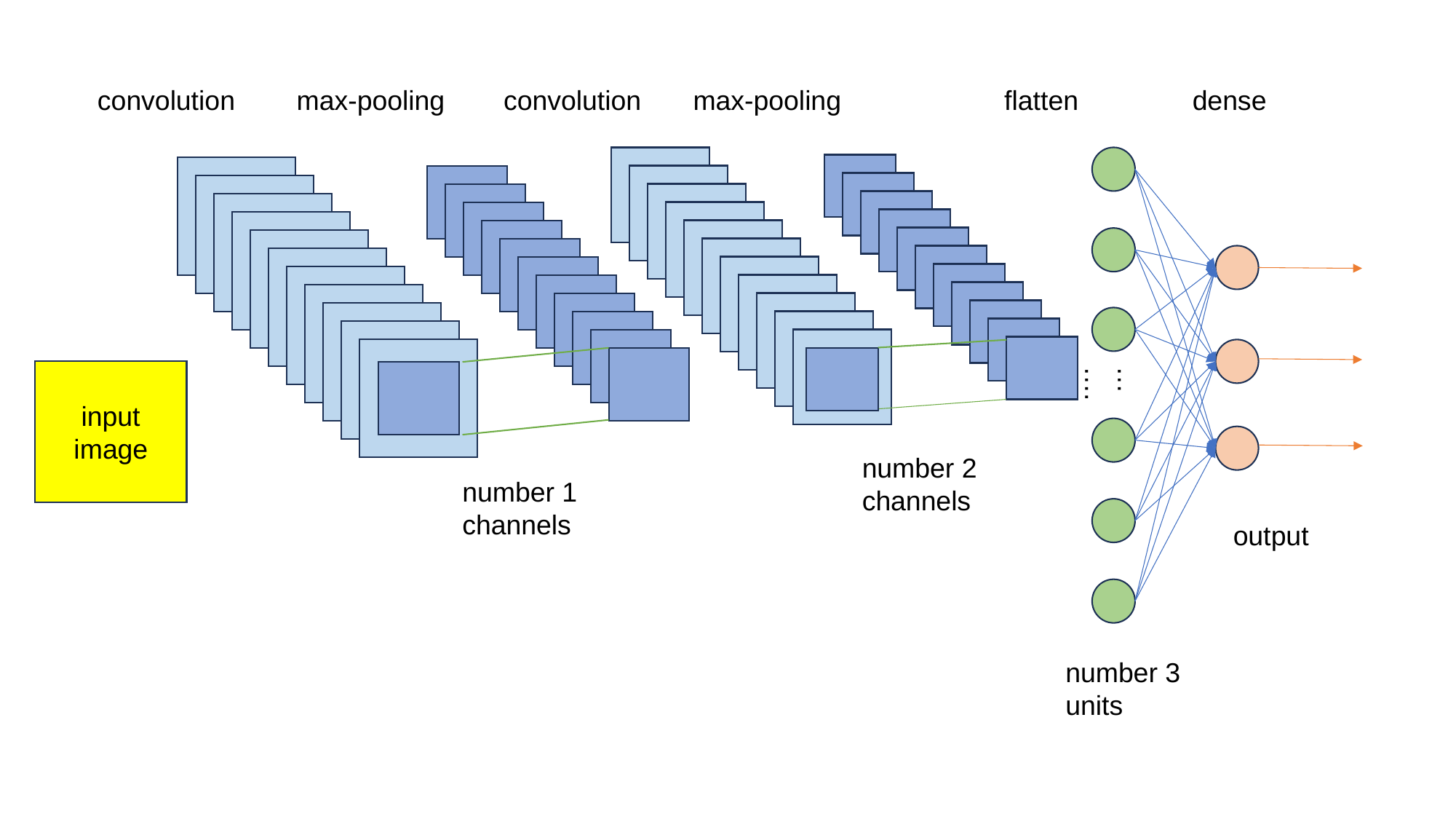

max-pooling
flatten
dense
convolution
max-pooling
convolution

…….
input image

number 2
channels
number 1
channels

output

number 3
units